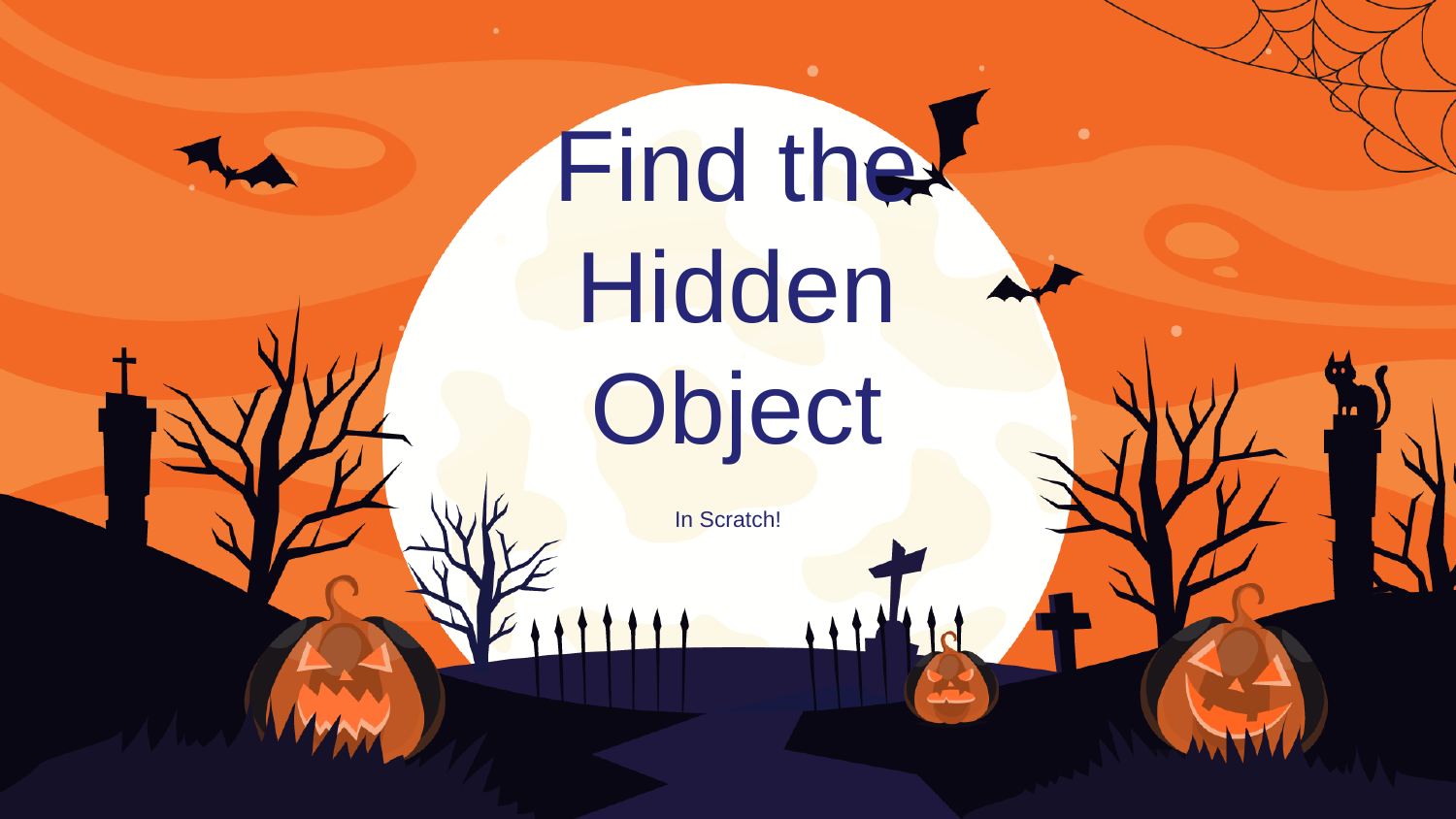

# Find the Hidden Object
In Scratch!